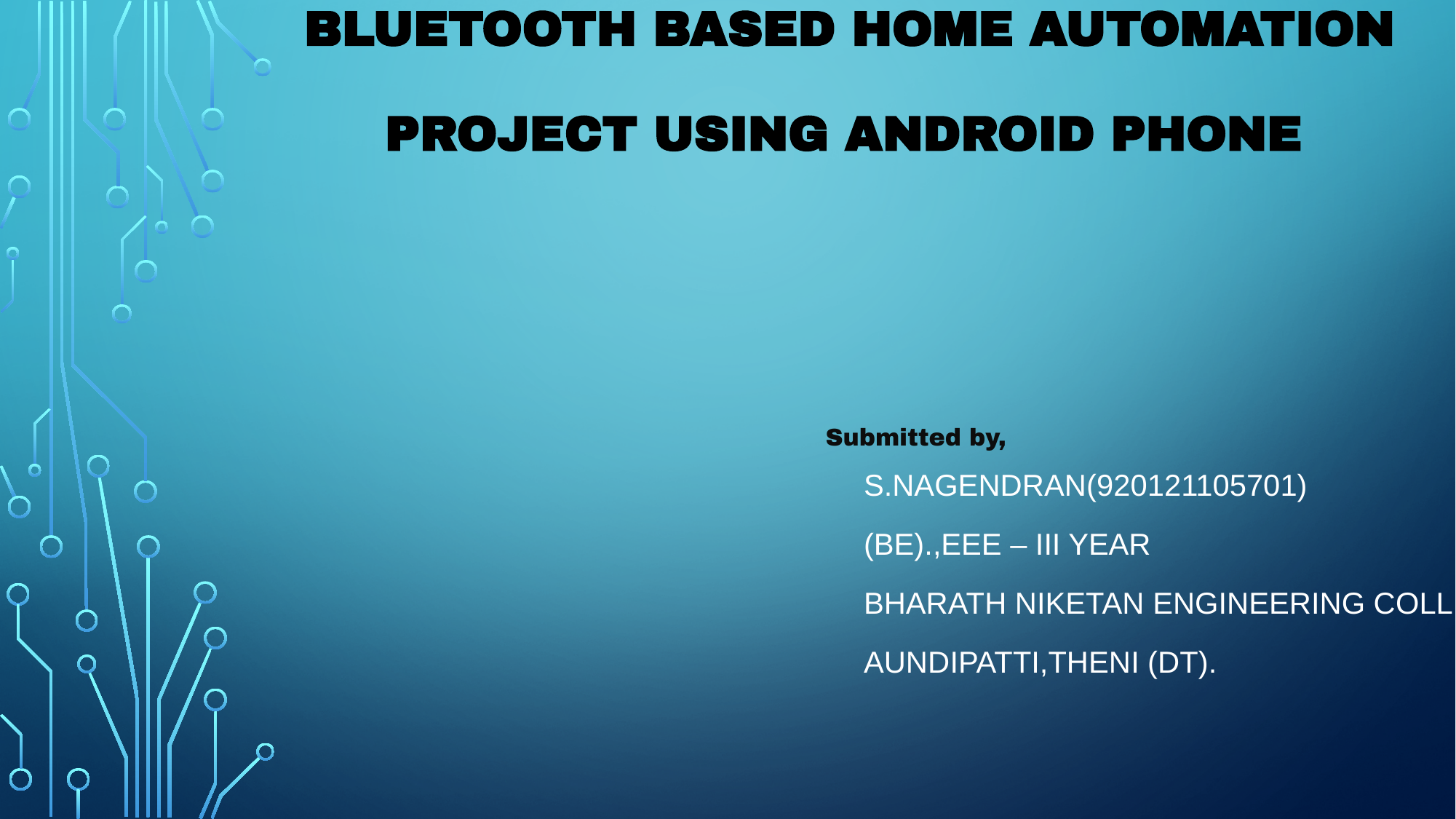

# Bluetooth Based Home Automation Project Using Android Phone

S.Nagendran(920121105701)
(be).,EEE – iii year
Bharath Niketan Engineering College,
Aundipatti,Theni (Dt).

Submitted by,